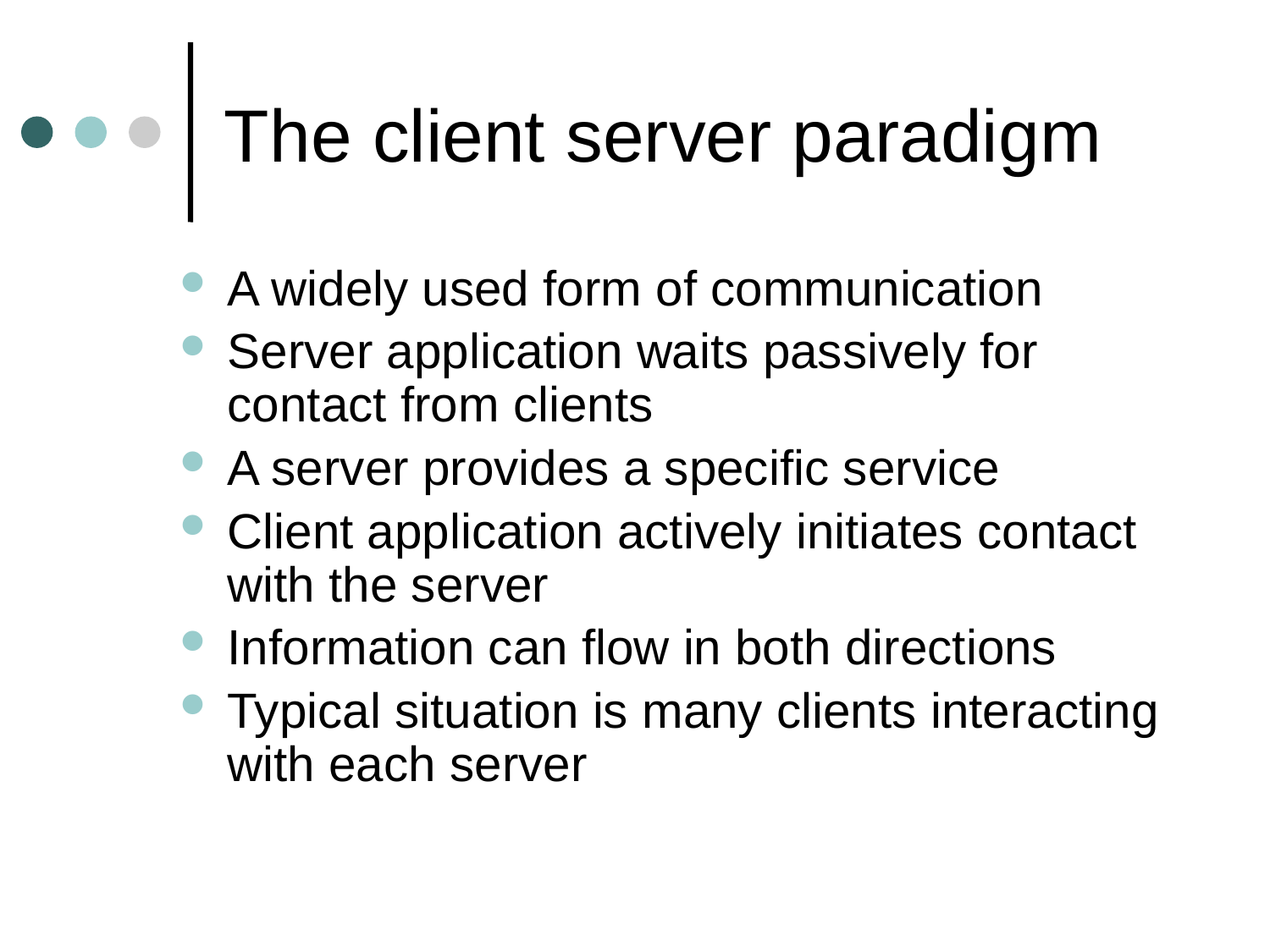

# The client server paradigm
A widely used form of communication
Server application waits passively for contact from clients
A server provides a specific service
Client application actively initiates contact with the server
Information can flow in both directions
Typical situation is many clients interacting with each server